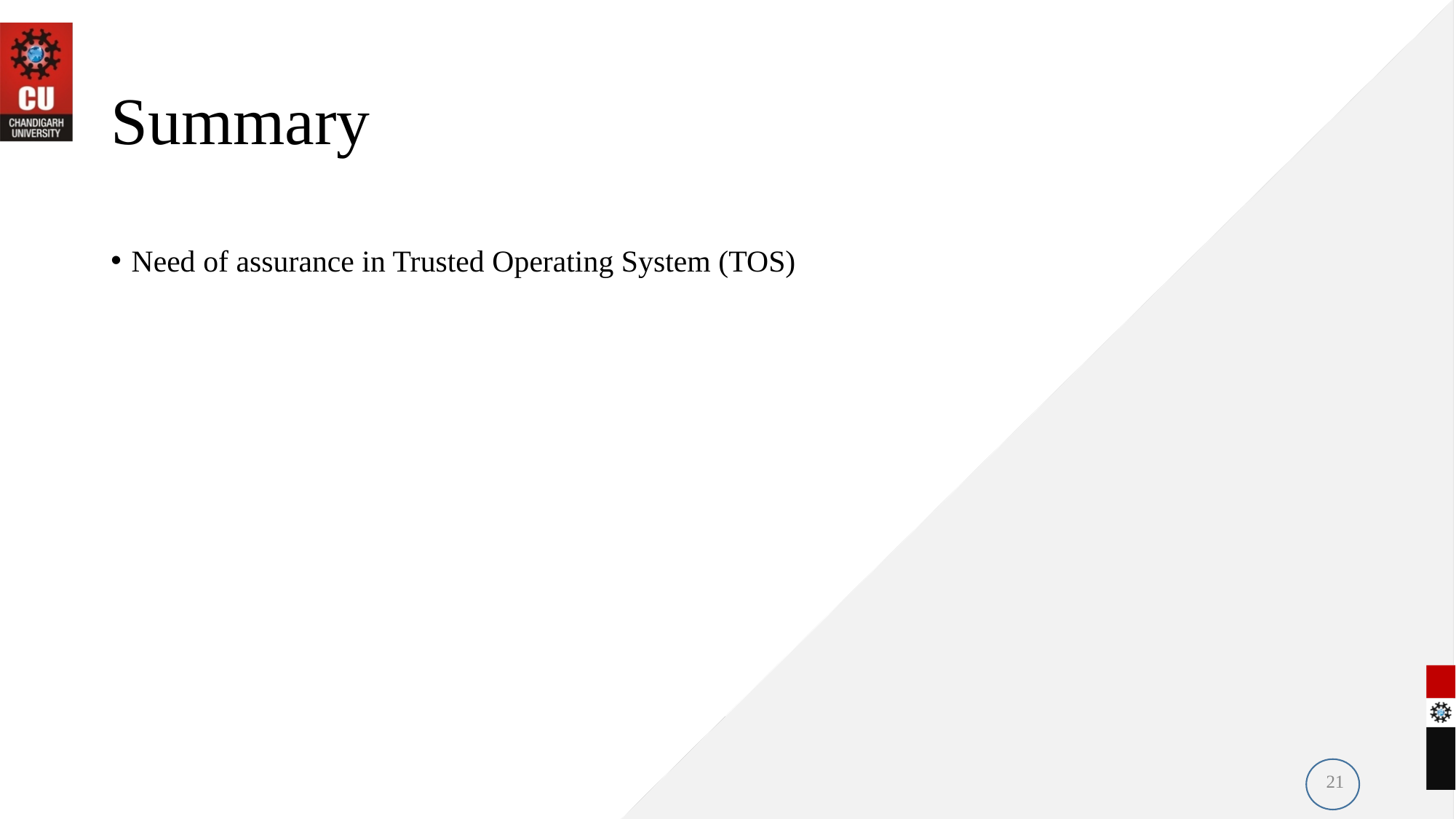

# Summary
Need of assurance in Trusted Operating System (TOS)

21